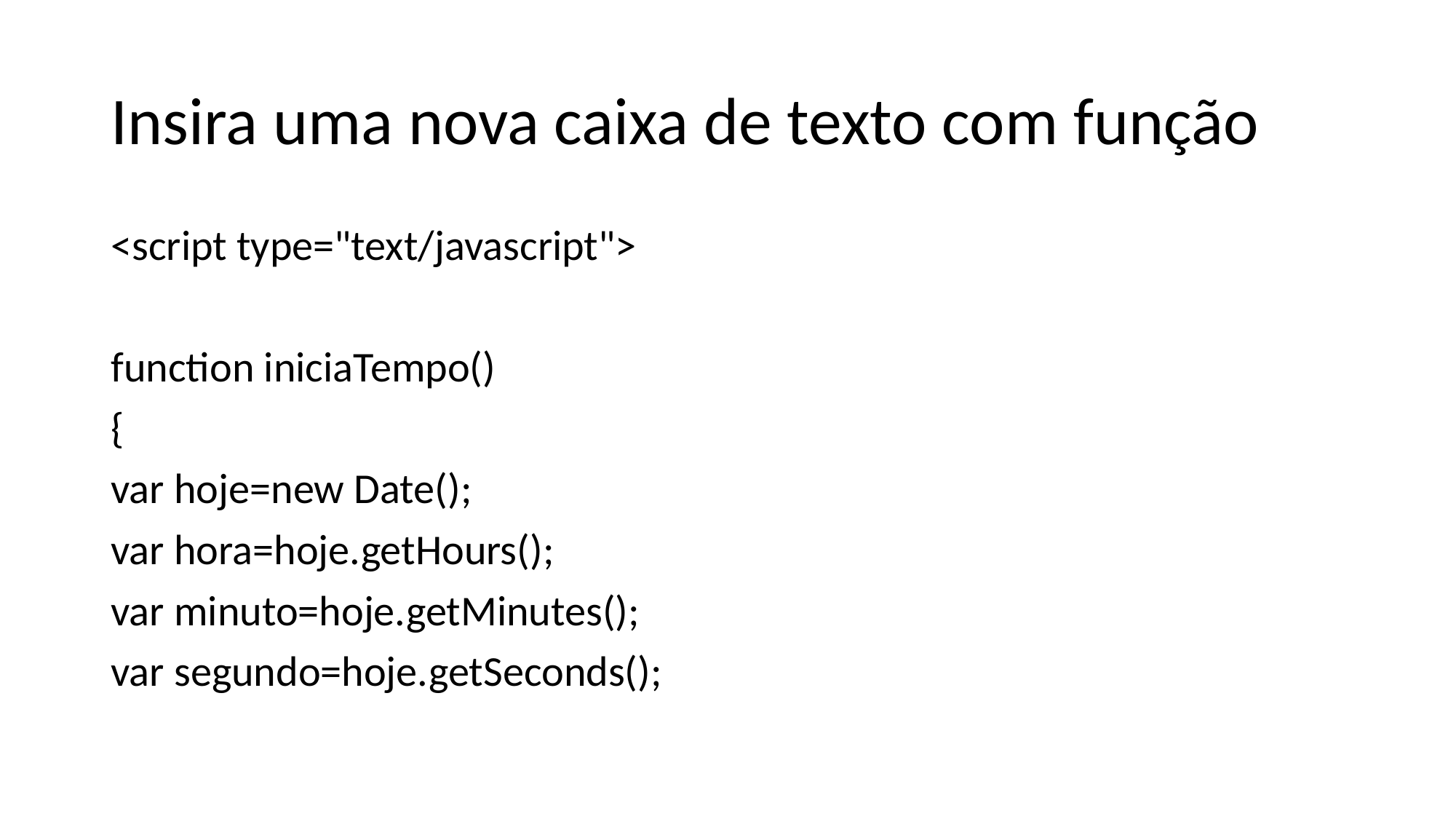

# Insira uma nova caixa de texto com função
<script type="text/javascript">

function iniciaTempo()
{
var hoje=new Date();
var hora=hoje.getHours();
var minuto=hoje.getMinutes();
var segundo=hoje.getSeconds();